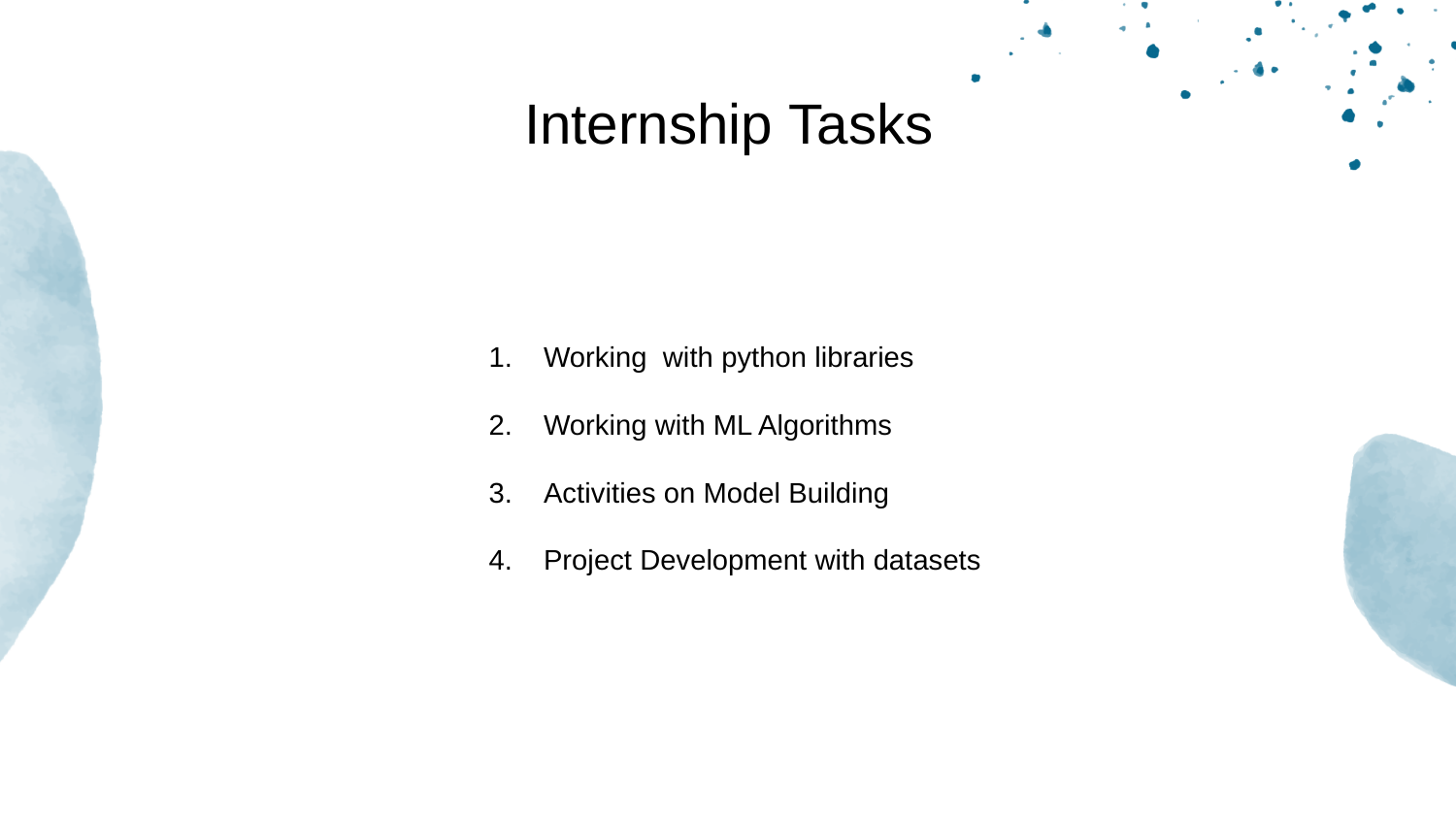

# Internship Tasks
Working  with python libraries
Working with ML Algorithms
Activities on Model Building
Project Development with datasets